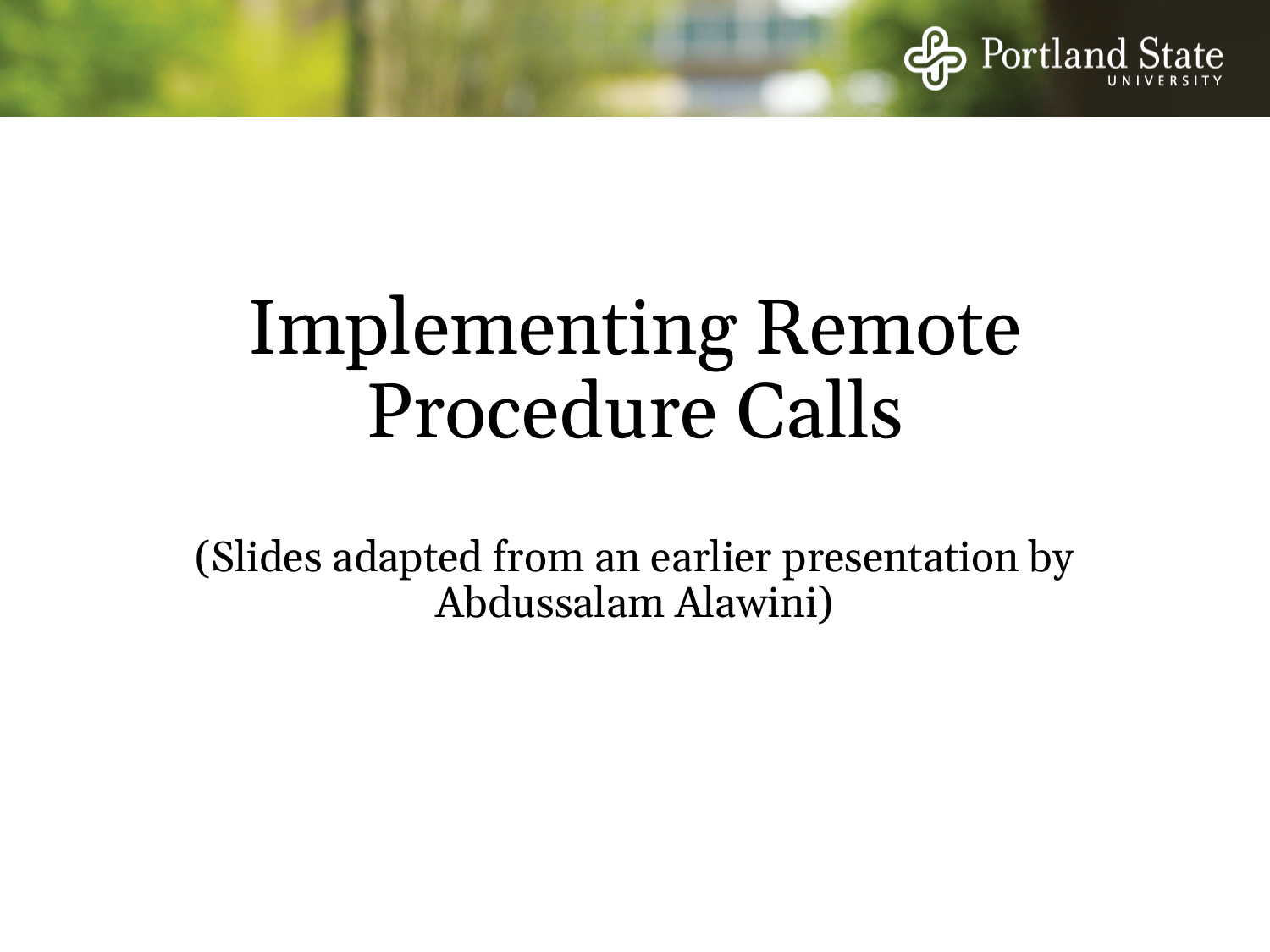

# Implementing Remote Procedure Calls (Slides adapted from an earlier presentation by Abdussalam Alawini)